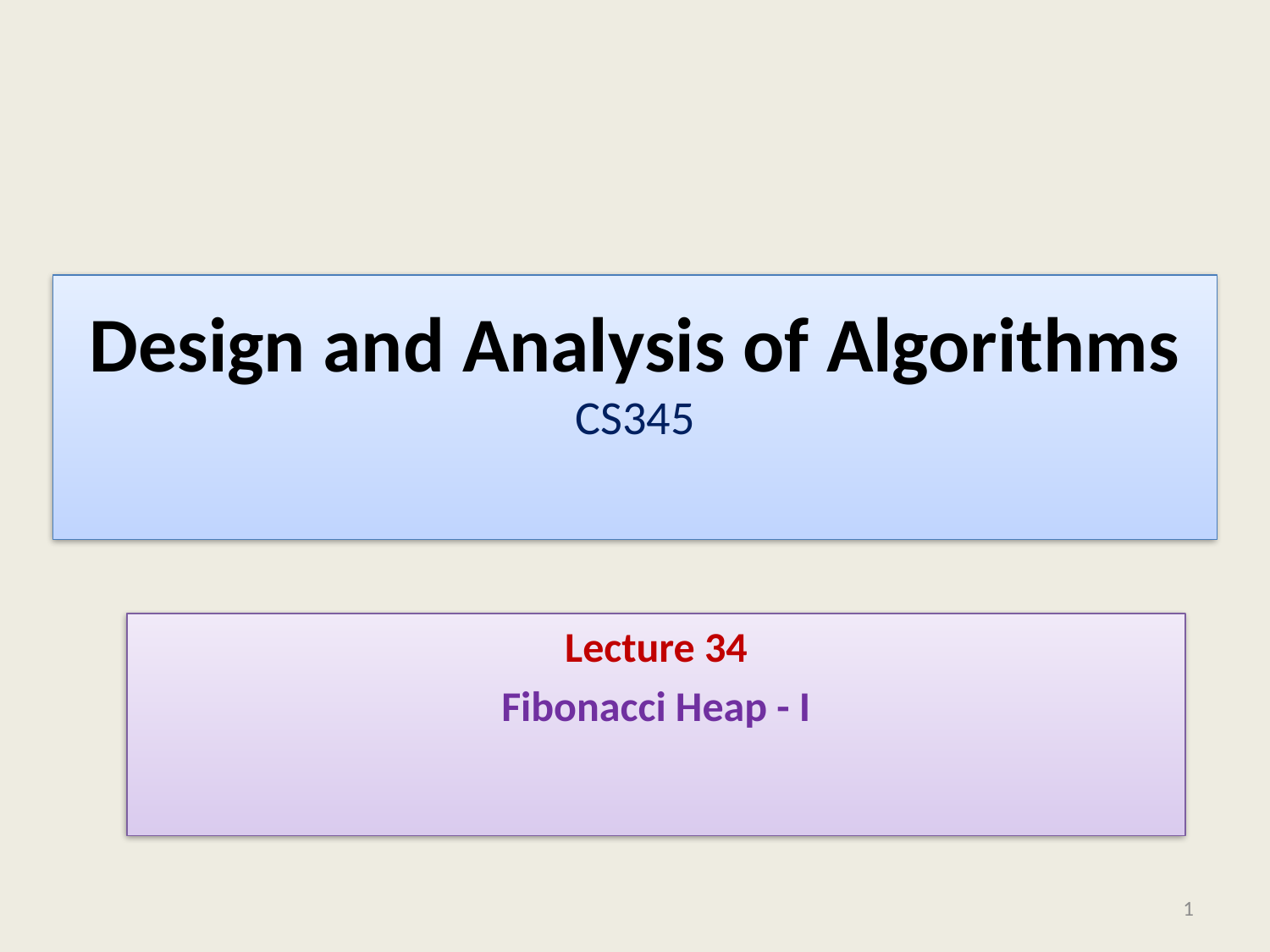

# Design and Analysis of Algorithms CS345
Lecture 34
Fibonacci Heap - I
1